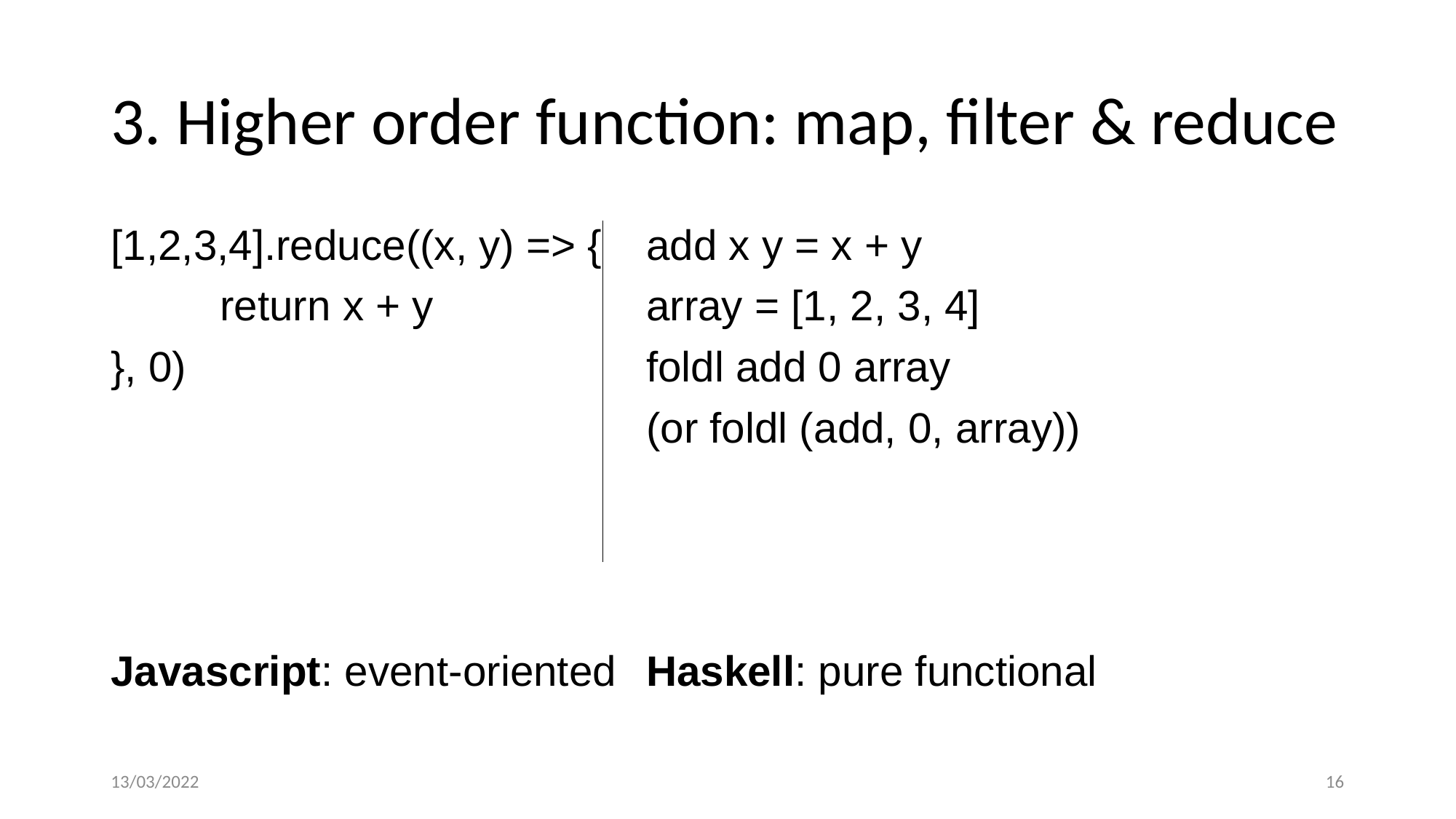

# 3. Higher order function: map, filter & reduce
[1,2,3,4].reduce((x, y) => {
	return x + y
}, 0)

Javascript: event-oriented
add x y = x + y
array = [1, 2, 3, 4]
foldl add 0 array
(or foldl (add, 0, array))

Haskell: pure functional
13/03/2022
16